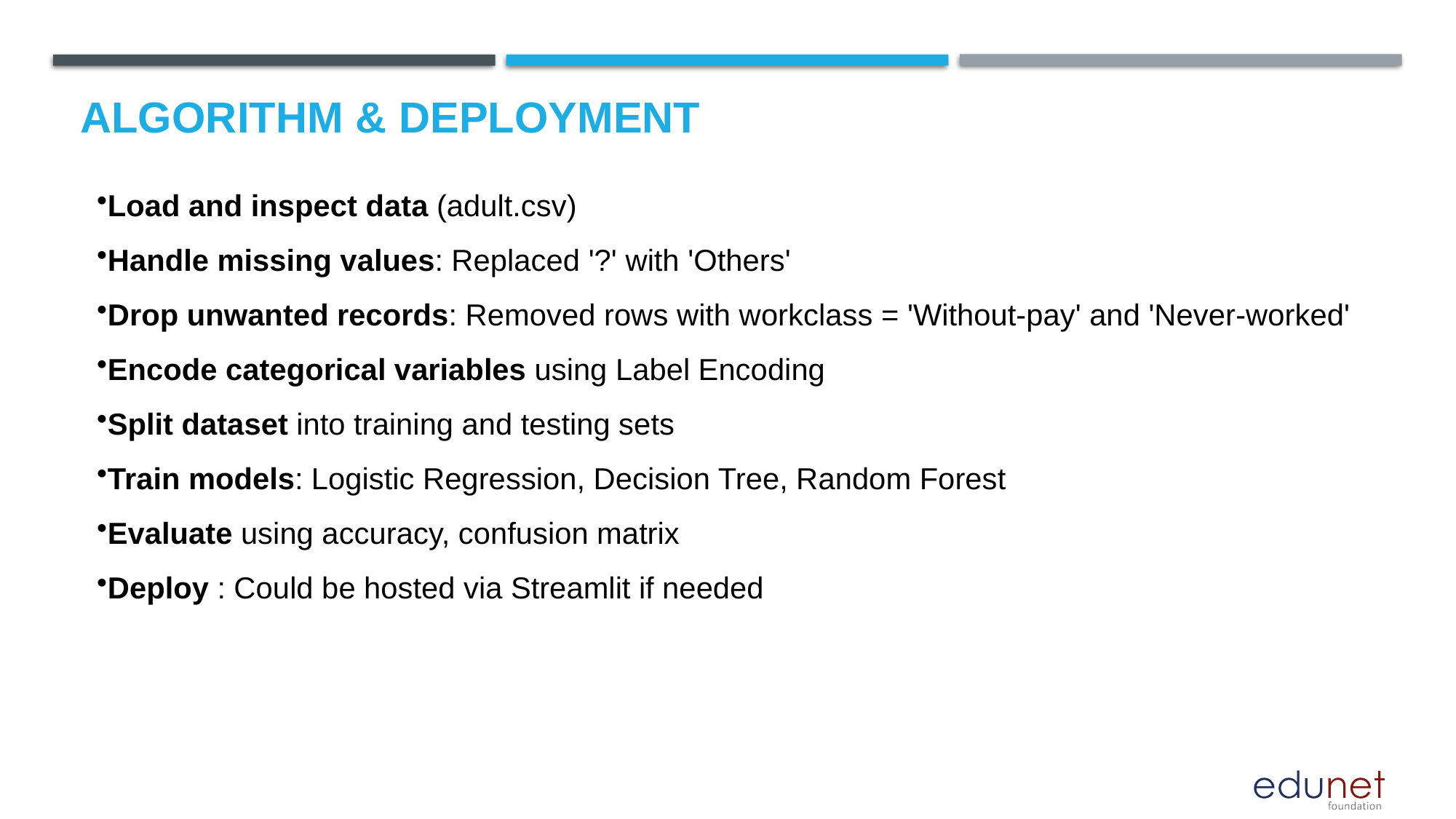

# Algorithm & Deployment
Load and inspect data (adult.csv)
Handle missing values: Replaced '?' with 'Others'
Drop unwanted records: Removed rows with workclass = 'Without-pay' and 'Never-worked'
Encode categorical variables using Label Encoding
Split dataset into training and testing sets
Train models: Logistic Regression, Decision Tree, Random Forest
Evaluate using accuracy, confusion matrix
Deploy : Could be hosted via Streamlit if needed